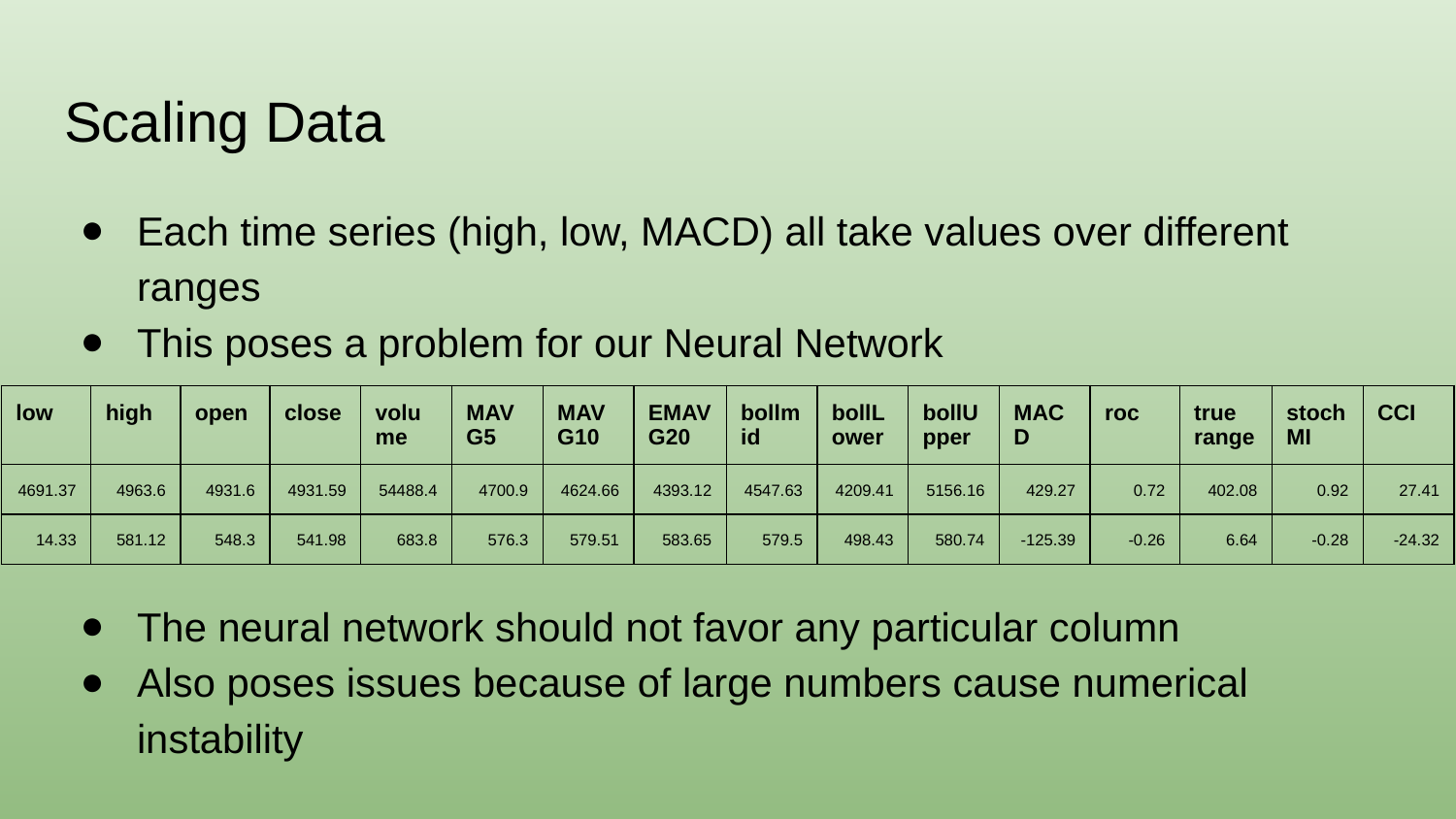

# Scaling Data
Each time series (high, low, MACD) all take values over different ranges
This poses a problem for our Neural Network
| low | high | open | close | volume | MAVG5 | MAVG10 | EMAVG20 | bollmid | bollLower | bollUpper | MACD | roc | true range | stochMI | CCI |
| --- | --- | --- | --- | --- | --- | --- | --- | --- | --- | --- | --- | --- | --- | --- | --- |
| 4691.37 | 4963.6 | 4931.6 | 4931.59 | 54488.4 | 4700.9 | 4624.66 | 4393.12 | 4547.63 | 4209.41 | 5156.16 | 429.27 | 0.72 | 402.08 | 0.92 | 27.41 |
| 14.33 | 581.12 | 548.3 | 541.98 | 683.8 | 576.3 | 579.51 | 583.65 | 579.5 | 498.43 | 580.74 | -125.39 | -0.26 | 6.64 | -0.28 | -24.32 |
The neural network should not favor any particular column
Also poses issues because of large numbers cause numerical instability